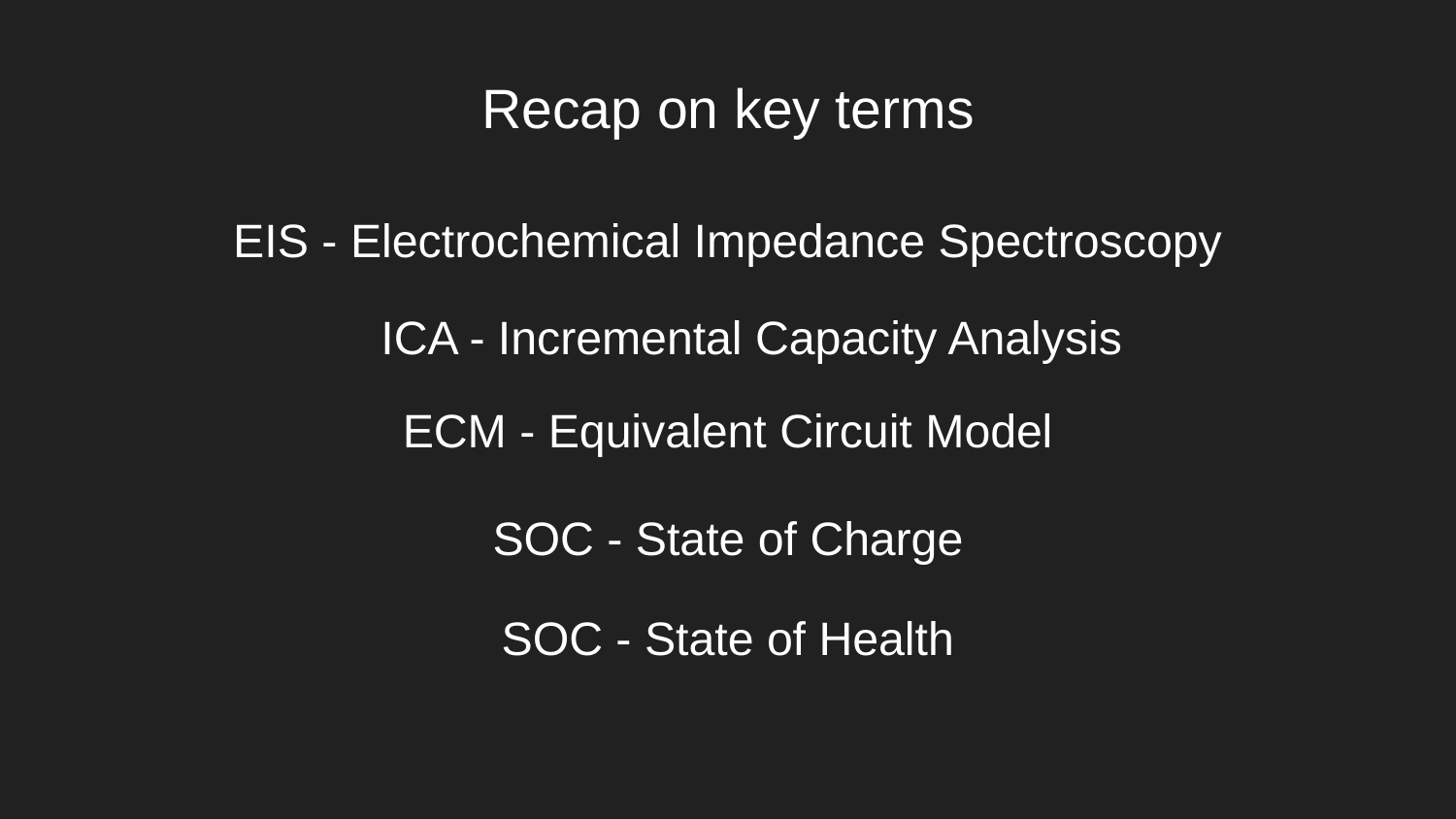

# Recap on key terms
EIS - Electrochemical Impedance Spectroscopy
ICA - Incremental Capacity Analysis
ECM - Equivalent Circuit Model
SOC - State of Charge
SOC - State of Health